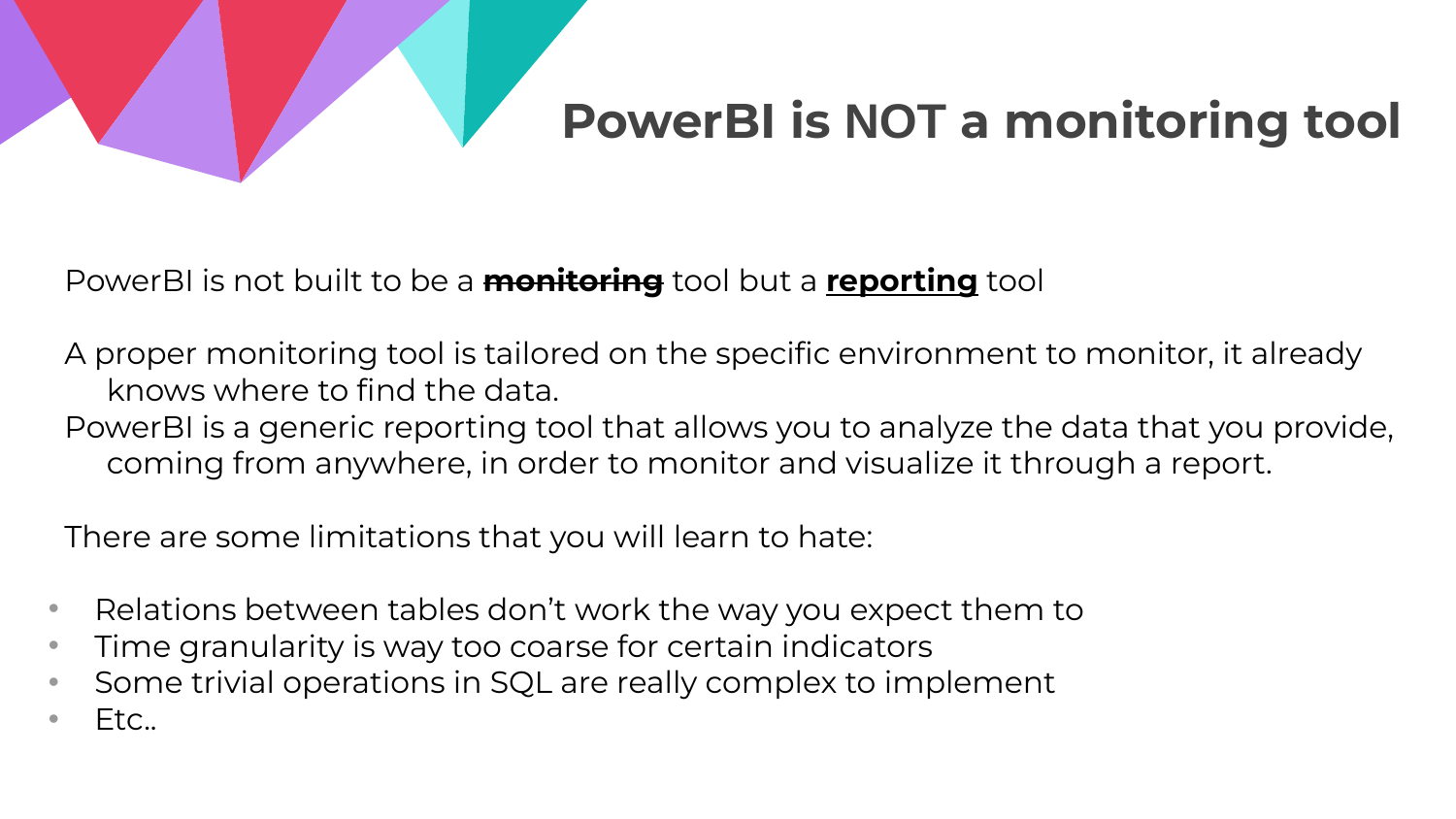

# PowerBI is NOT a monitoring tool
PowerBI is not built to be a monitoring tool but a reporting tool

A proper monitoring tool is tailored on the specific environment to monitor, it already knows where to find the data.
PowerBI is a generic reporting tool that allows you to analyze the data that you provide, coming from anywhere, in order to monitor and visualize it through a report.

There are some limitations that you will learn to hate:

Relations between tables don’t work the way you expect them to
Time granularity is way too coarse for certain indicators
Some trivial operations in SQL are really complex to implement
Etc..